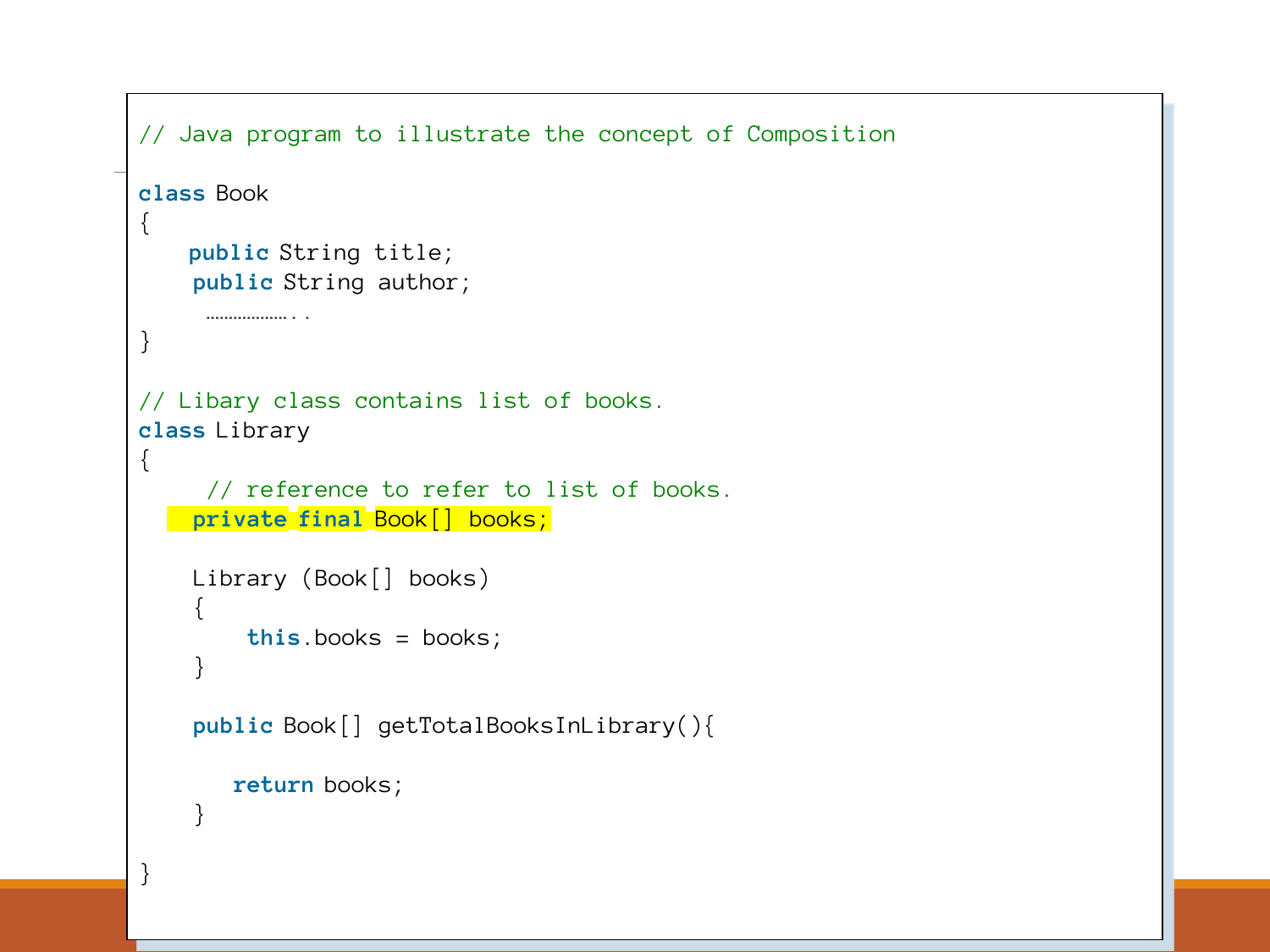

// Java program to illustrate the concept of Composition

class Book
{
    public String title;
    public String author;
     ………………..
}

// Libary class contains list of books.
class Library
{
     // reference to refer to list of books.
    private final Book[] books;

    Library (Book[] books)
    {
        this.books = books;
    }

    public Book[] getTotalBooksInLibrary(){

       return books;
    }

}